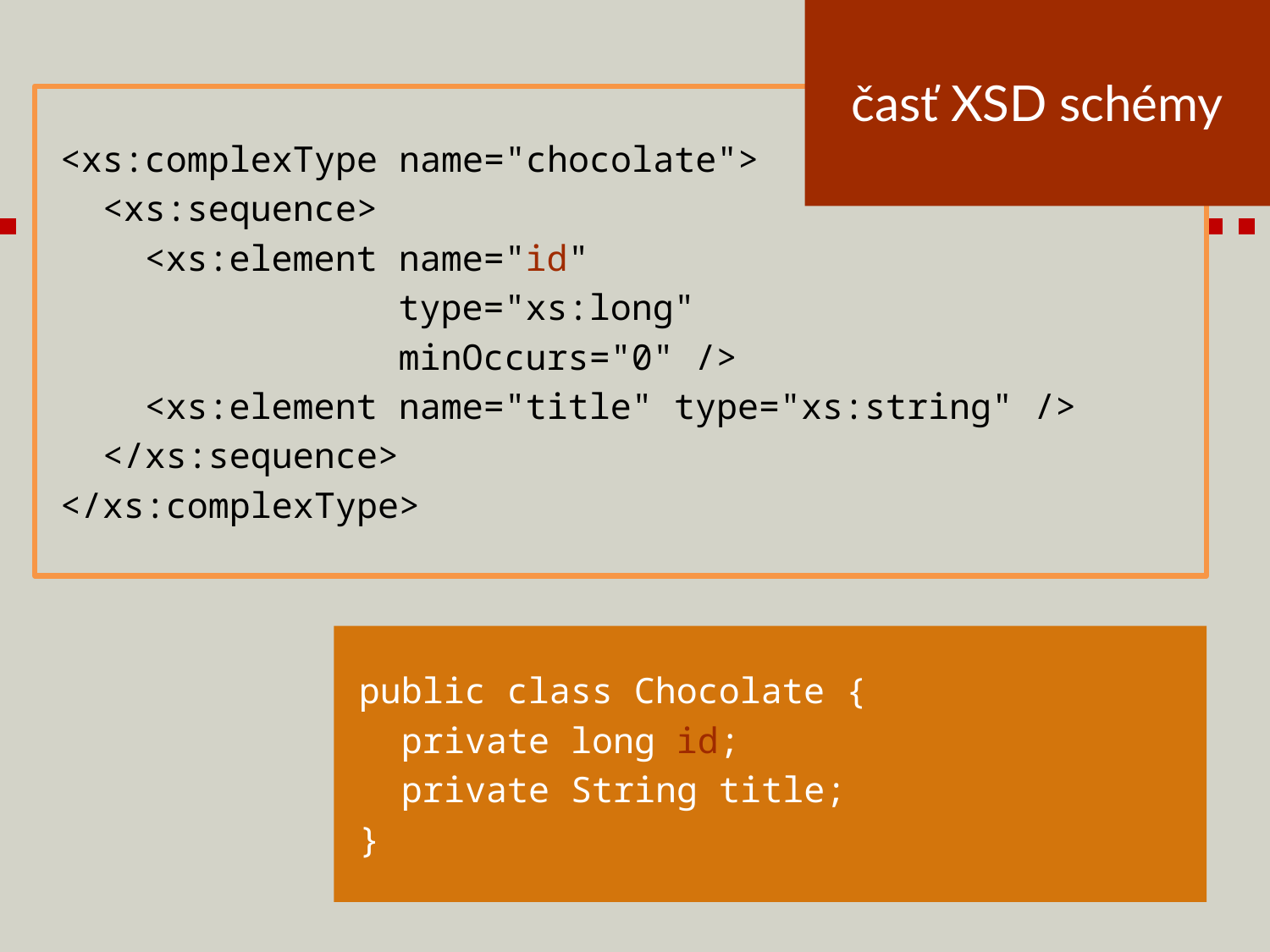

časť XSD schémy
<xs:complexType name="chocolate">
  <xs:sequence>
    <xs:element name="id"
                type="xs:long"
                minOccurs="0" />
    <xs:element name="title" type="xs:string" />
  </xs:sequence>
</xs:complexType>
public class Chocolate {
  private long id;
  private String title;
}